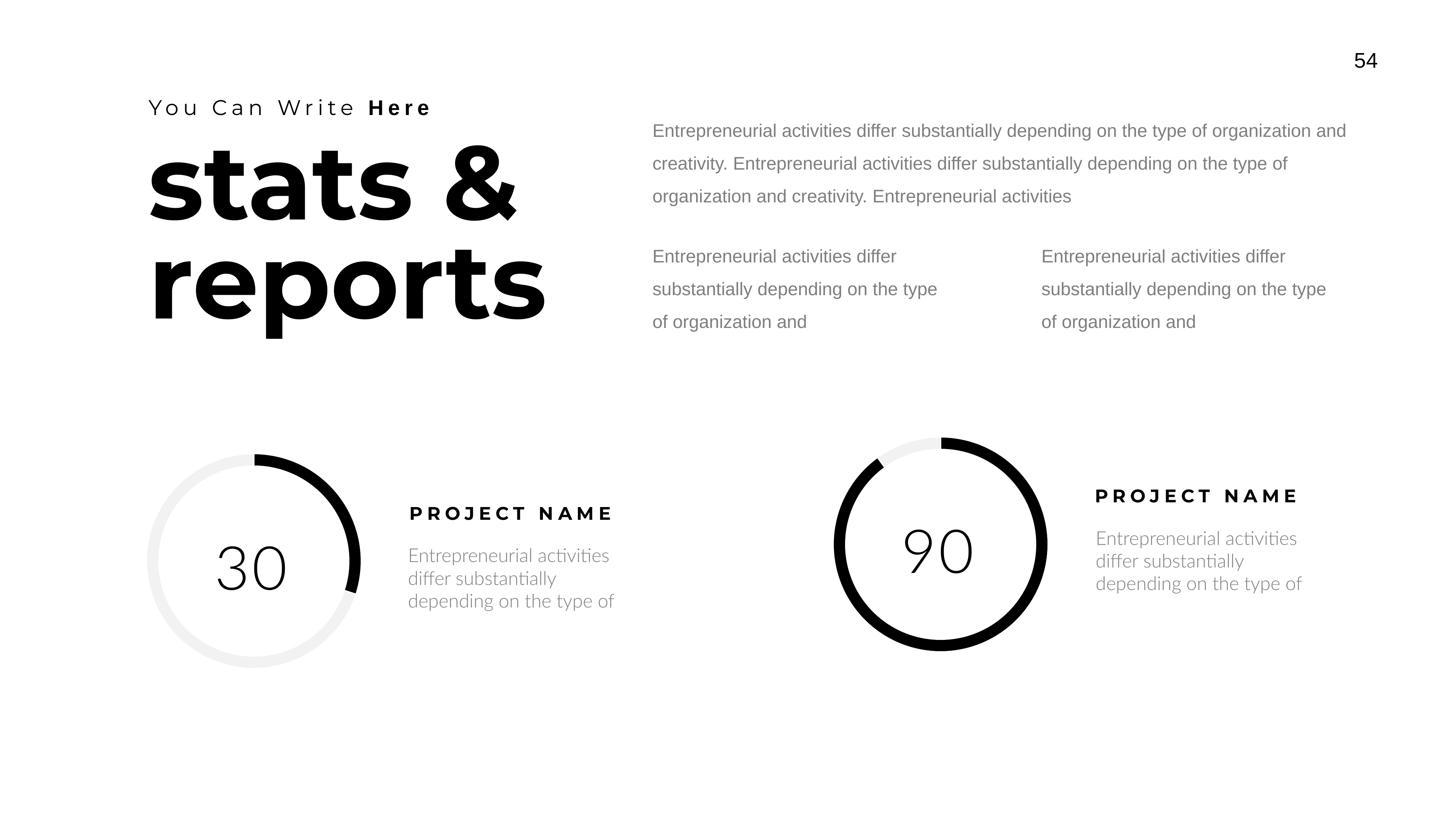

You Can Write Here
Entrepreneurial activities differ substantially depending on the type of organization and creativity. Entrepreneurial activities differ substantially depending on the type of organization and creativity. Entrepreneurial activities
stats &
reports
Entrepreneurial activities differ substantially depending on the type of organization and
Entrepreneurial activities differ substantially depending on the type of organization and

### Chart

| Category | Sales |
|---|---|
| 1st Qtr | 90.0 |
| 2nd Qtr | 10.0 |

### Chart

| Category | Sales |
|---|---|
| 1st Qtr | 30.0 |
| 2nd Qtr | 70.0 |
PROJECT NAME
PROJECT NAME
90
Entrepreneurial activities differ substantially depending on the type of
30
Entrepreneurial activities differ substantially depending on the type of